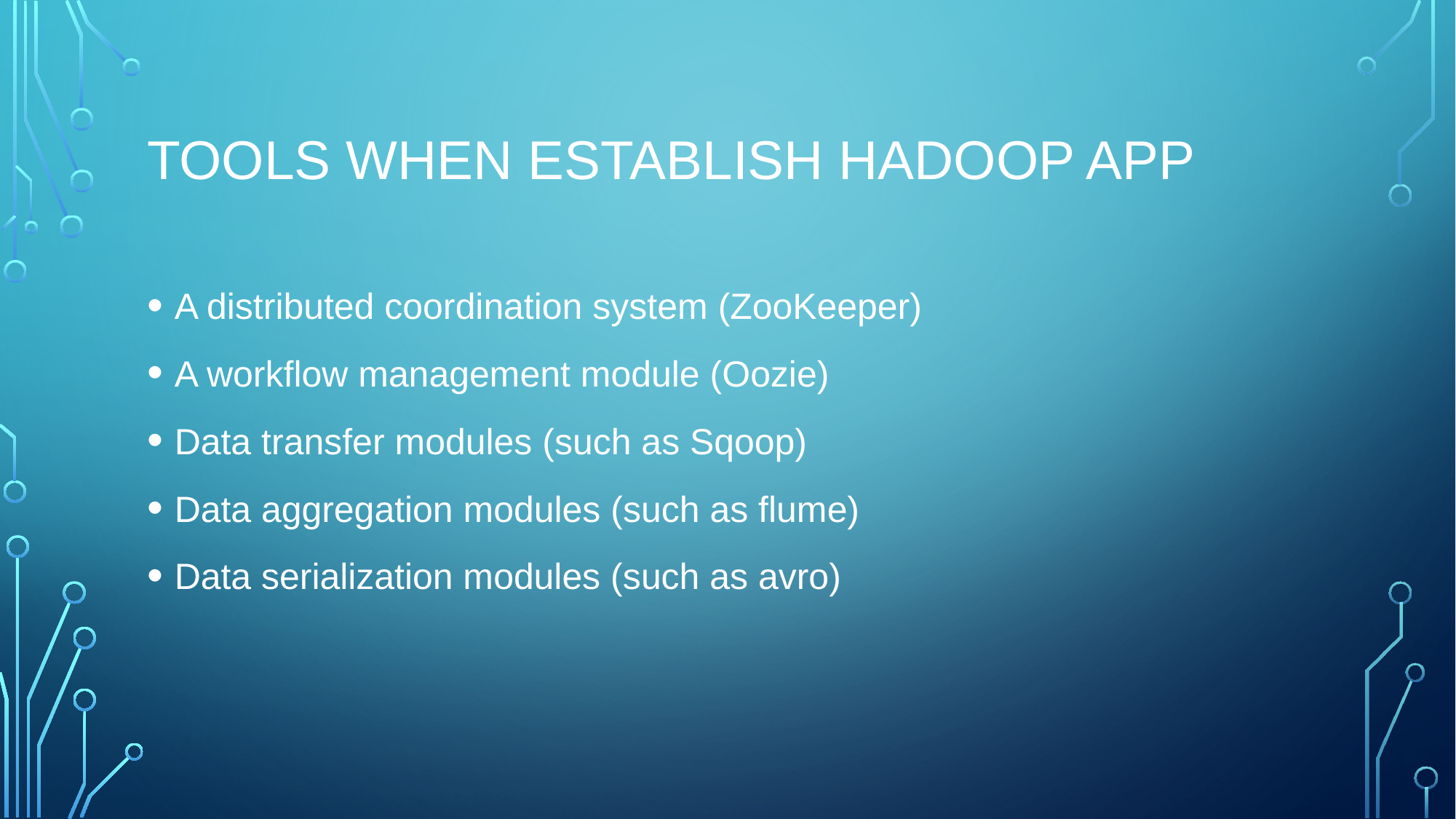

# Tools when establish hadoop app
A distributed coordination system (ZooKeeper)
A workflow management module (Oozie)
Data transfer modules (such as Sqoop)
Data aggregation modules (such as flume)
Data serialization modules (such as avro)